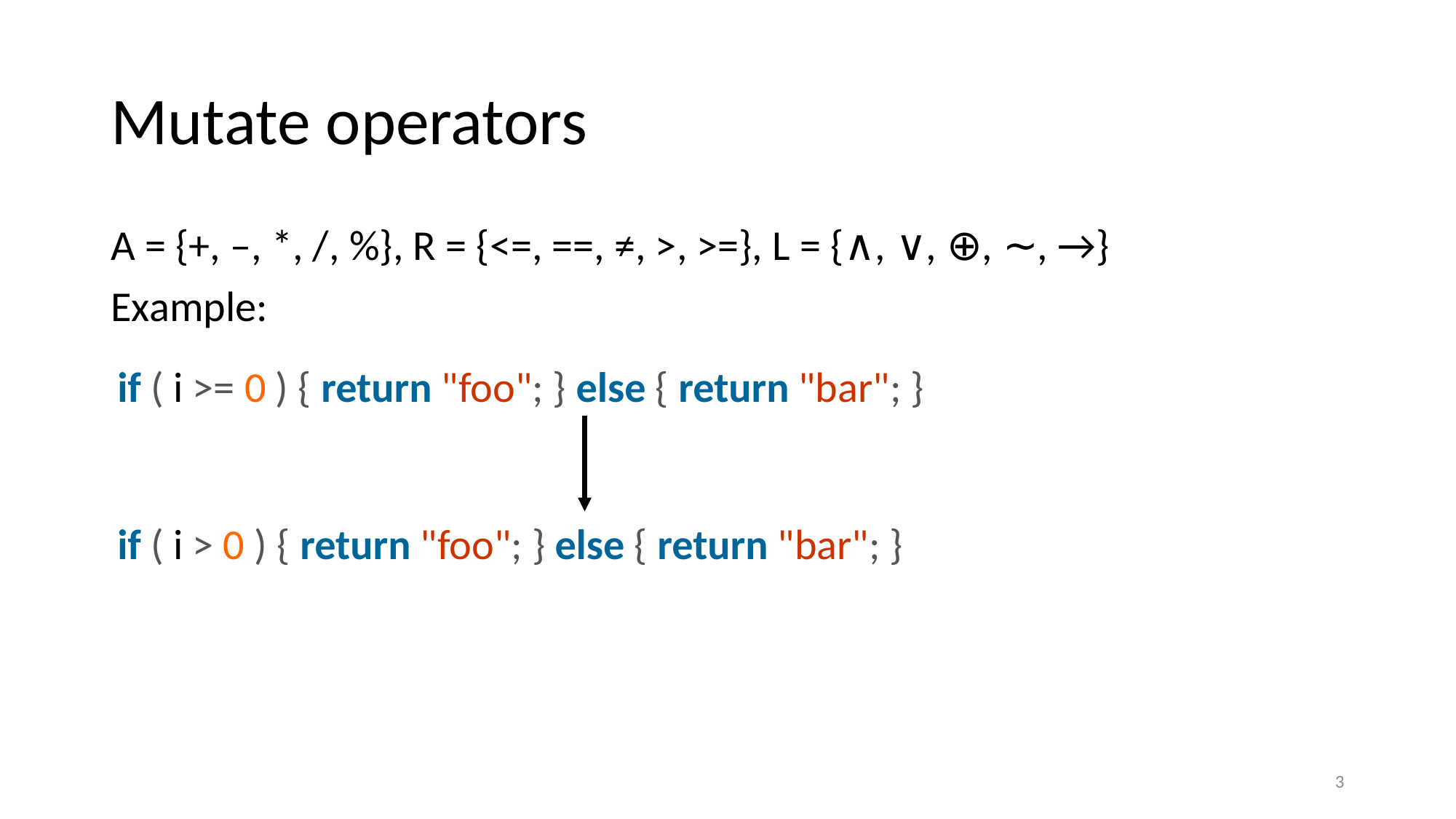

# Mutate operators
A = {+, –, *, /, %}, R = {<=, ==, ≠, >, >=}, L = {∧, ∨, ⊕, ∼, →}
Example:

if ( i >= 0 ) { return "foo"; } else { return "bar"; }
if ( i > 0 ) { return "foo"; } else { return "bar"; }
3